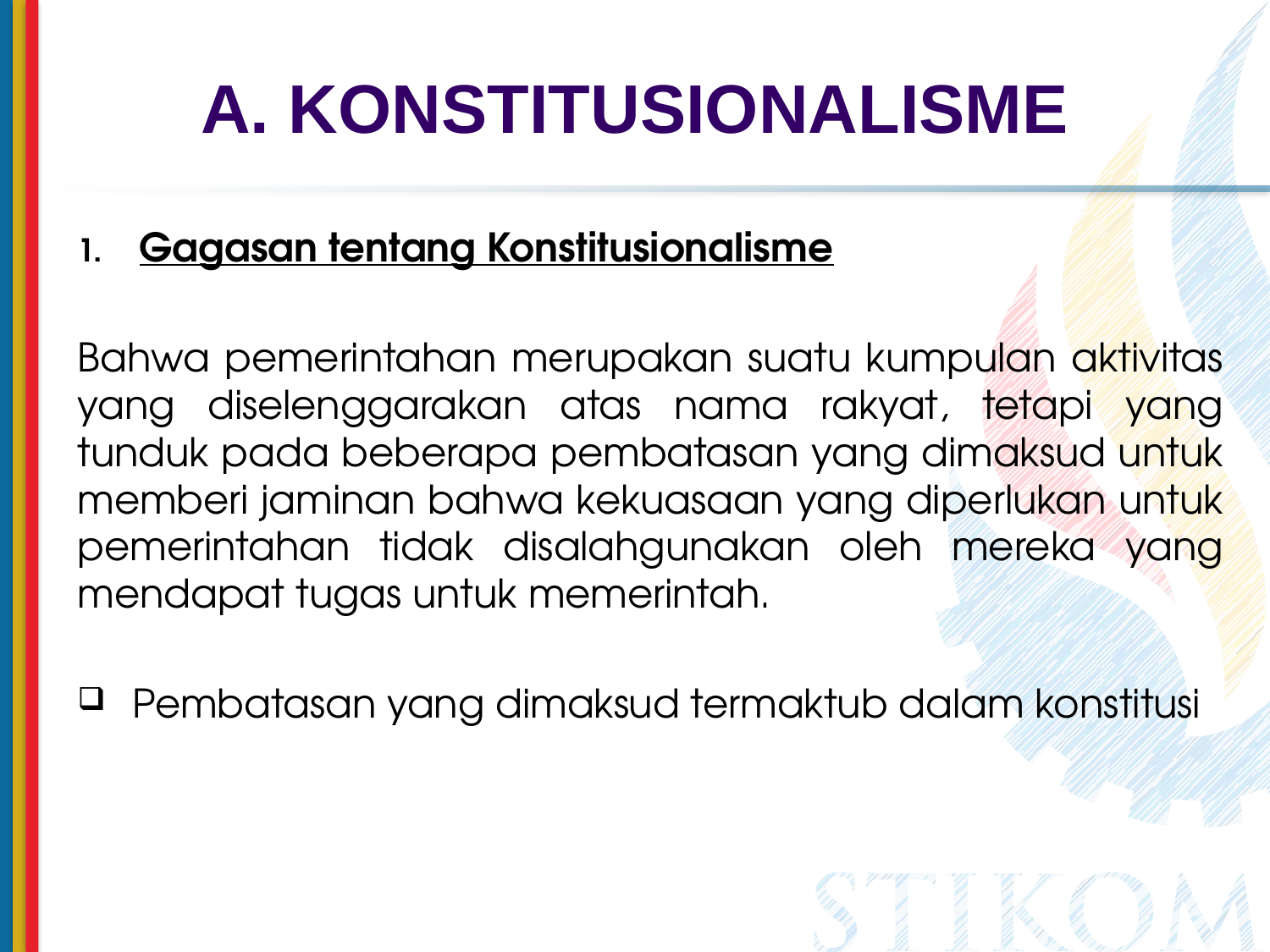

# A. KONSTITUSIONALISME
Gagasan tentang Konstitusionalisme

Bahwa pemerintahan merupakan suatu kumpulan aktivitas yang diselenggarakan atas nama rakyat, tetapi yang tunduk pada beberapa pembatasan yang dimaksud untuk memberi jaminan bahwa kekuasaan yang diperlukan untuk pemerintahan tidak disalahgunakan oleh mereka yang mendapat tugas untuk memerintah.

Pembatasan yang dimaksud termaktub dalam konstitusi